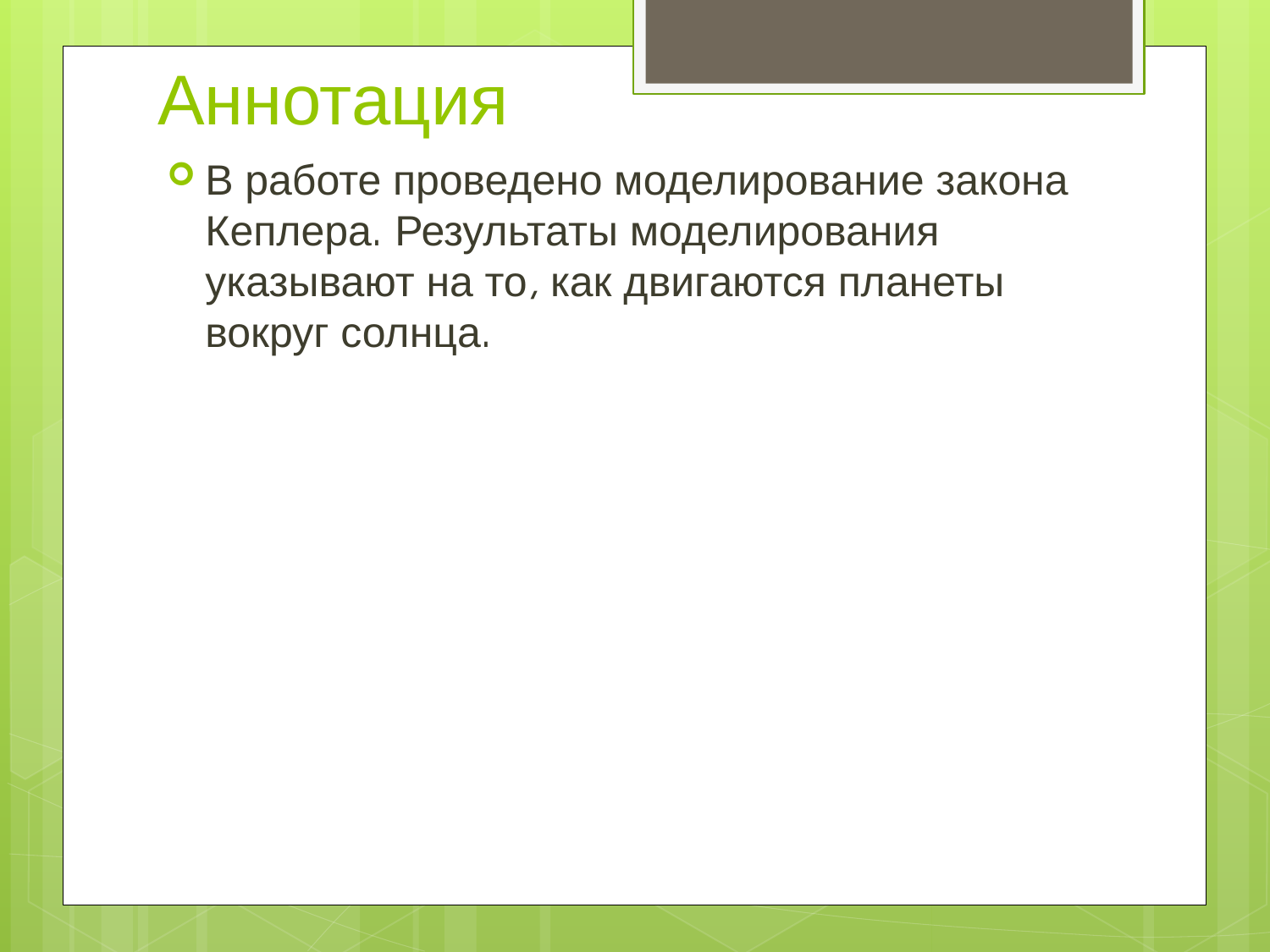

# Аннотация
В работе проведено моделирование закона Кеплера. Результаты моделирования указывают на то, как двигаются планеты вокруг солнца.